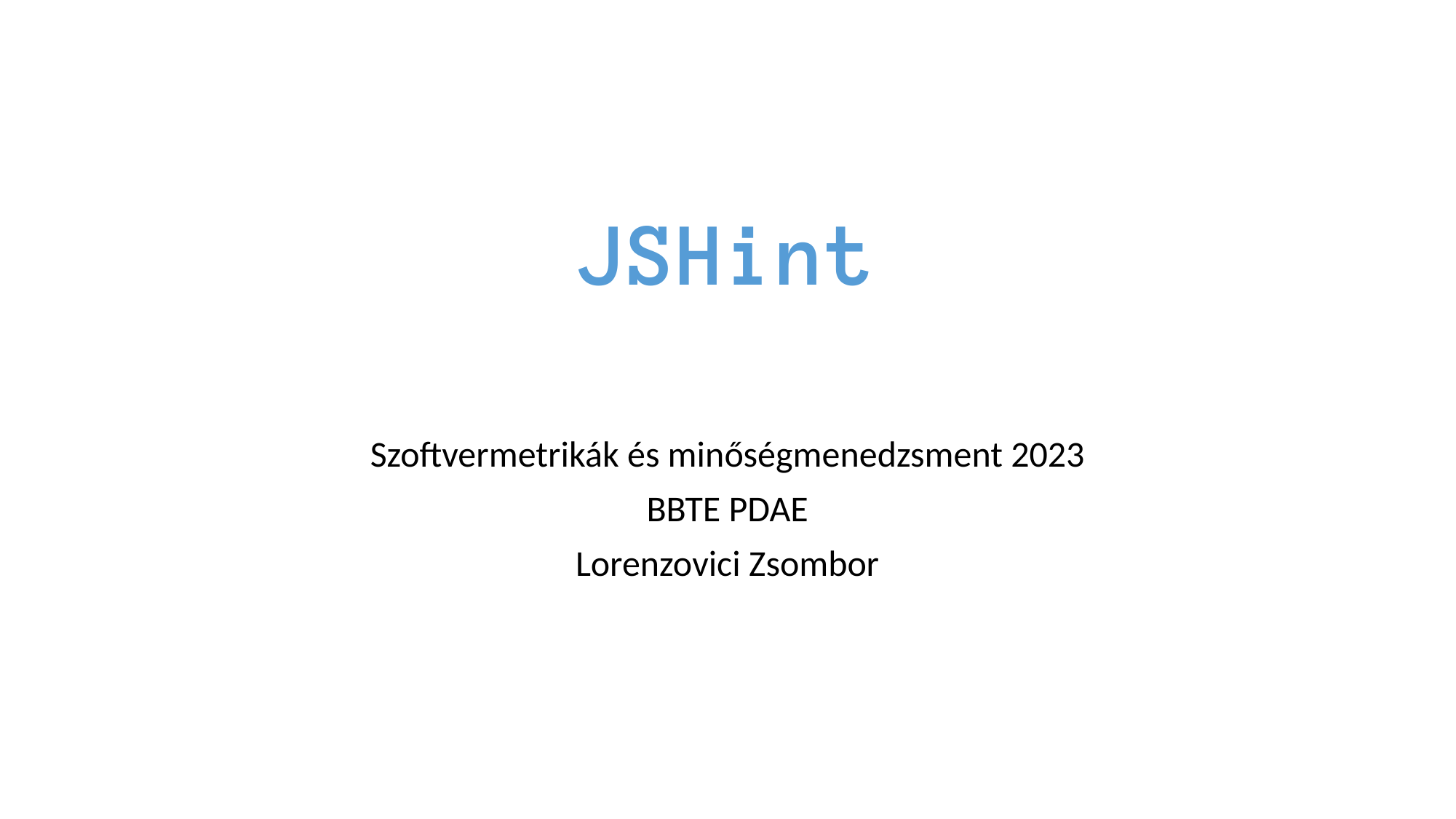

JSHint
Szoftvermetrikák és minőségmenedzsment 2023
BBTE PDAE
Lorenzovici Zsombor